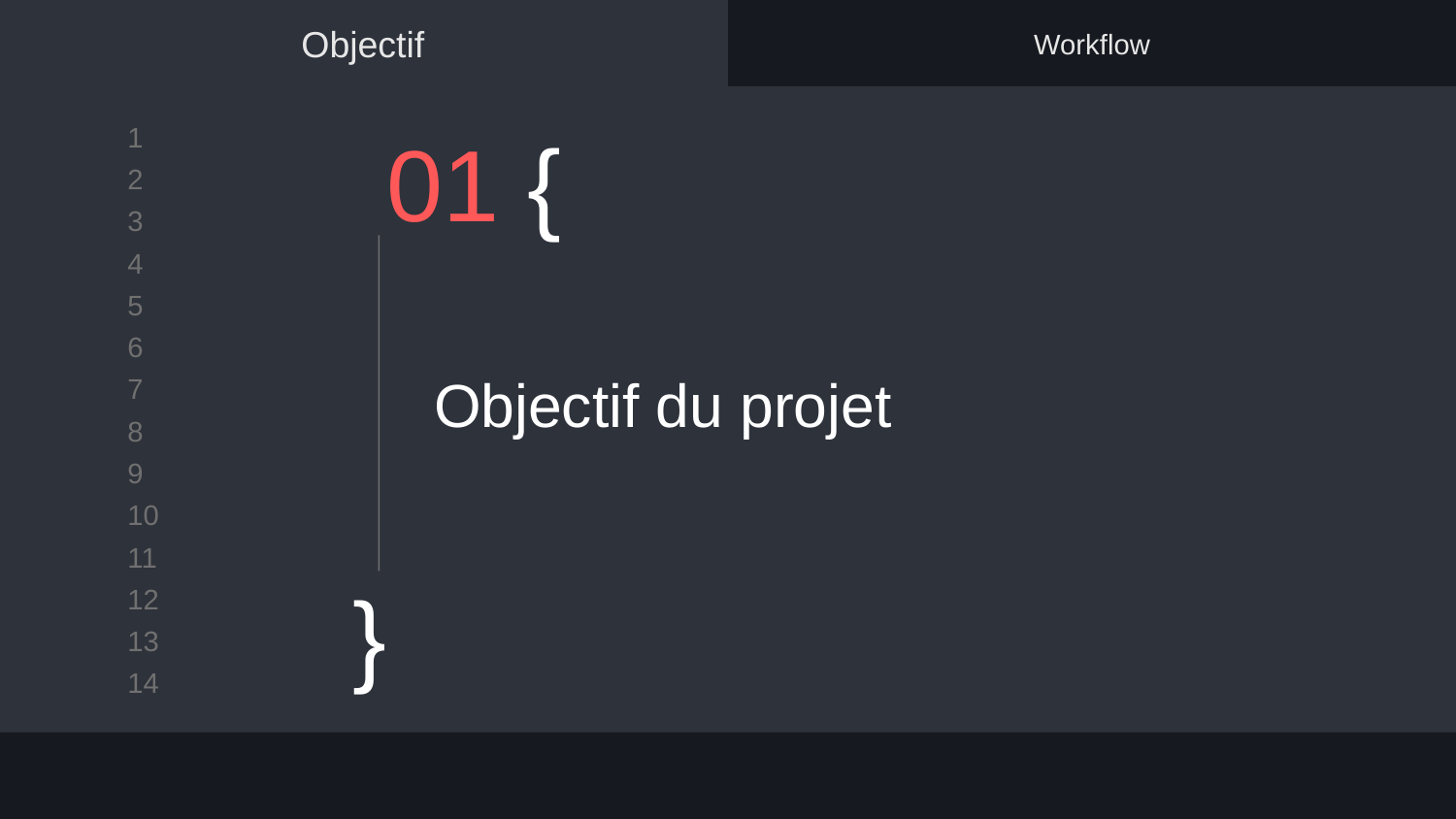

Objectif
Workflow
# 01 {
Objectif du projet
}